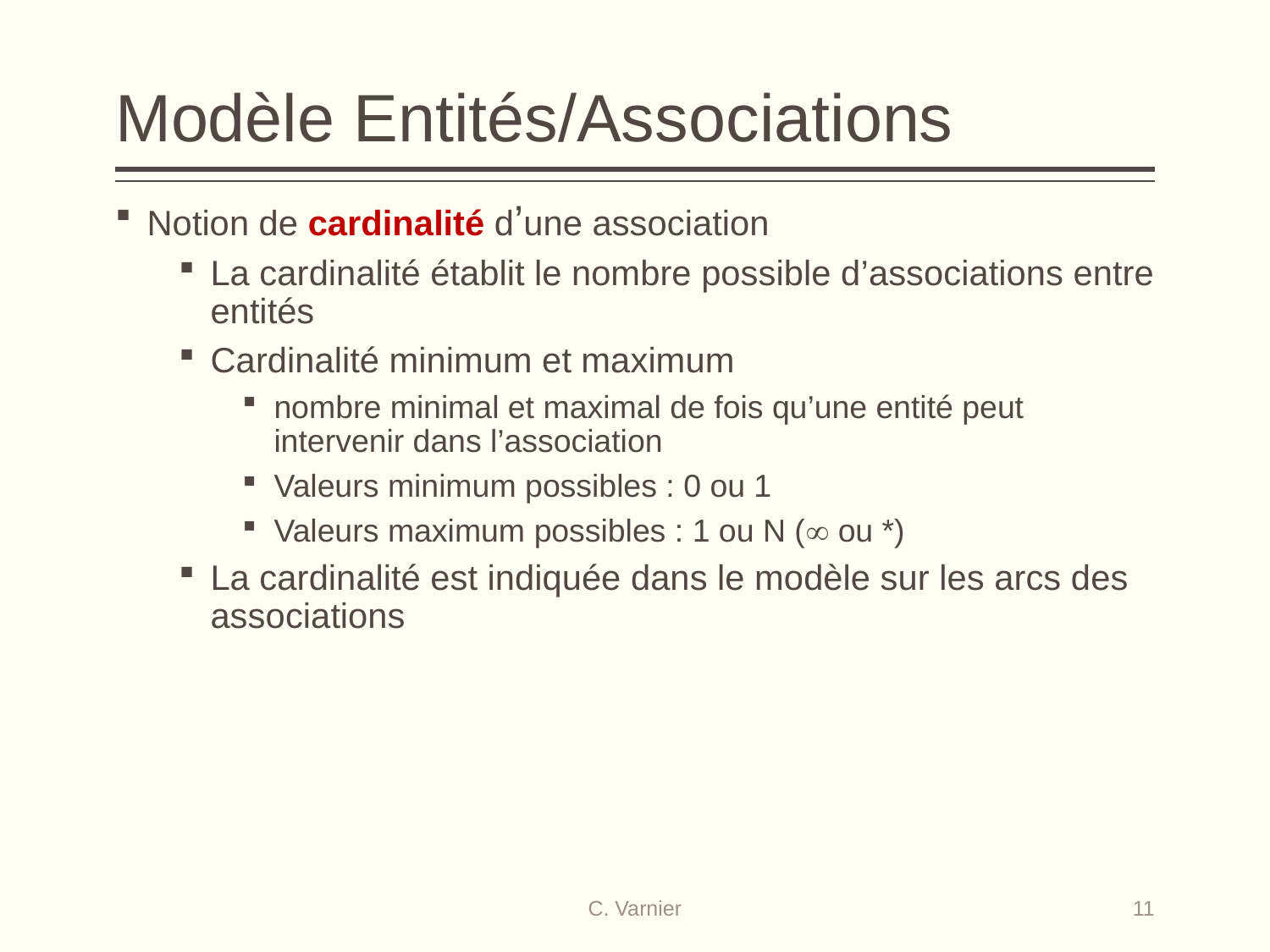

# Modèle Entités/Associations
Notion de cardinalité d’une association
La cardinalité établit le nombre possible d’associations entre entités
Cardinalité minimum et maximum
nombre minimal et maximal de fois qu’une entité peut intervenir dans l’association
Valeurs minimum possibles : 0 ou 1
Valeurs maximum possibles : 1 ou N (∞ ou *)
La cardinalité est indiquée dans le modèle sur les arcs des associations
C. Varnier
11